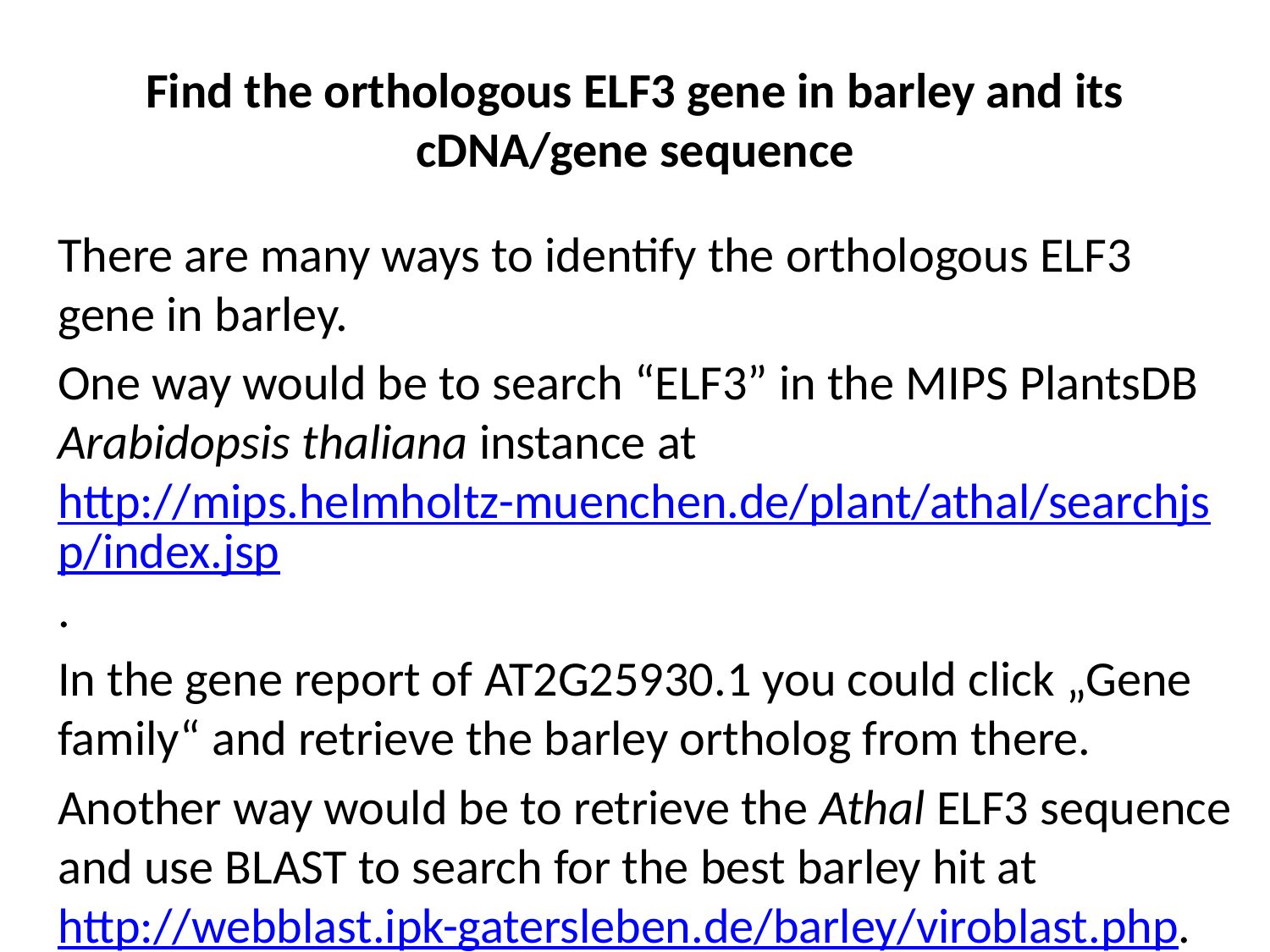

# Find the orthologous ELF3 gene in barley and its cDNA/gene sequence
There are many ways to identify the orthologous ELF3 gene in barley.
One way would be to search “ELF3” in the MIPS PlantsDB Arabidopsis thaliana instance at http://mips.helmholtz-muenchen.de/plant/athal/searchjsp/index.jsp.
In the gene report of AT2G25930.1 you could click „Gene family“ and retrieve the barley ortholog from there.
Another way would be to retrieve the Athal ELF3 sequence and use BLAST to search for the best barley hit at http://webblast.ipk-gatersleben.de/barley/viroblast.php.